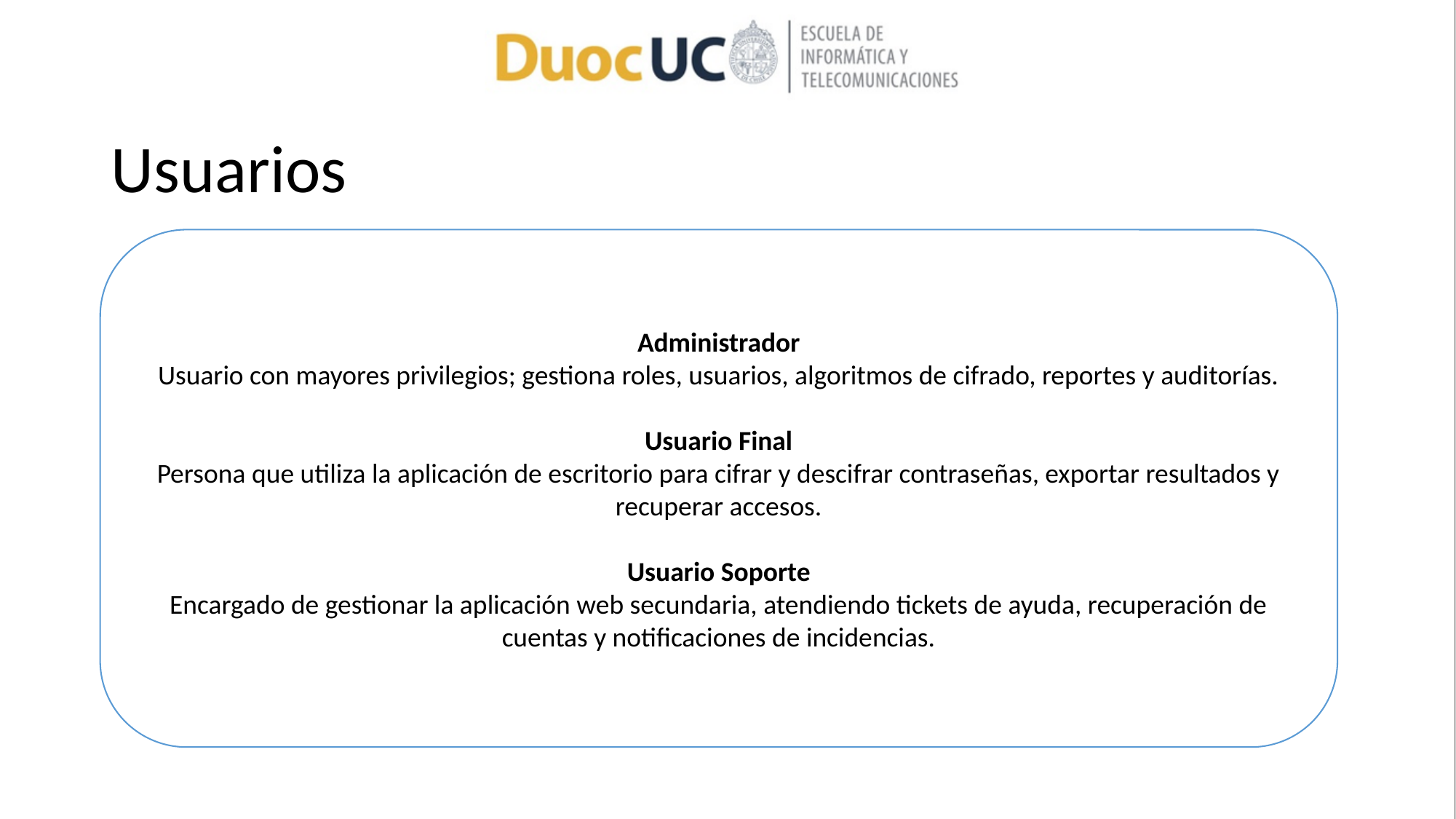

# Usuarios
Administrador
Usuario con mayores privilegios; gestiona roles, usuarios, algoritmos de cifrado, reportes y auditorías.

Usuario Final
Persona que utiliza la aplicación de escritorio para cifrar y descifrar contraseñas, exportar resultados y recuperar accesos.

Usuario Soporte
Encargado de gestionar la aplicación web secundaria, atendiendo tickets de ayuda, recuperación de cuentas y notificaciones de incidencias.